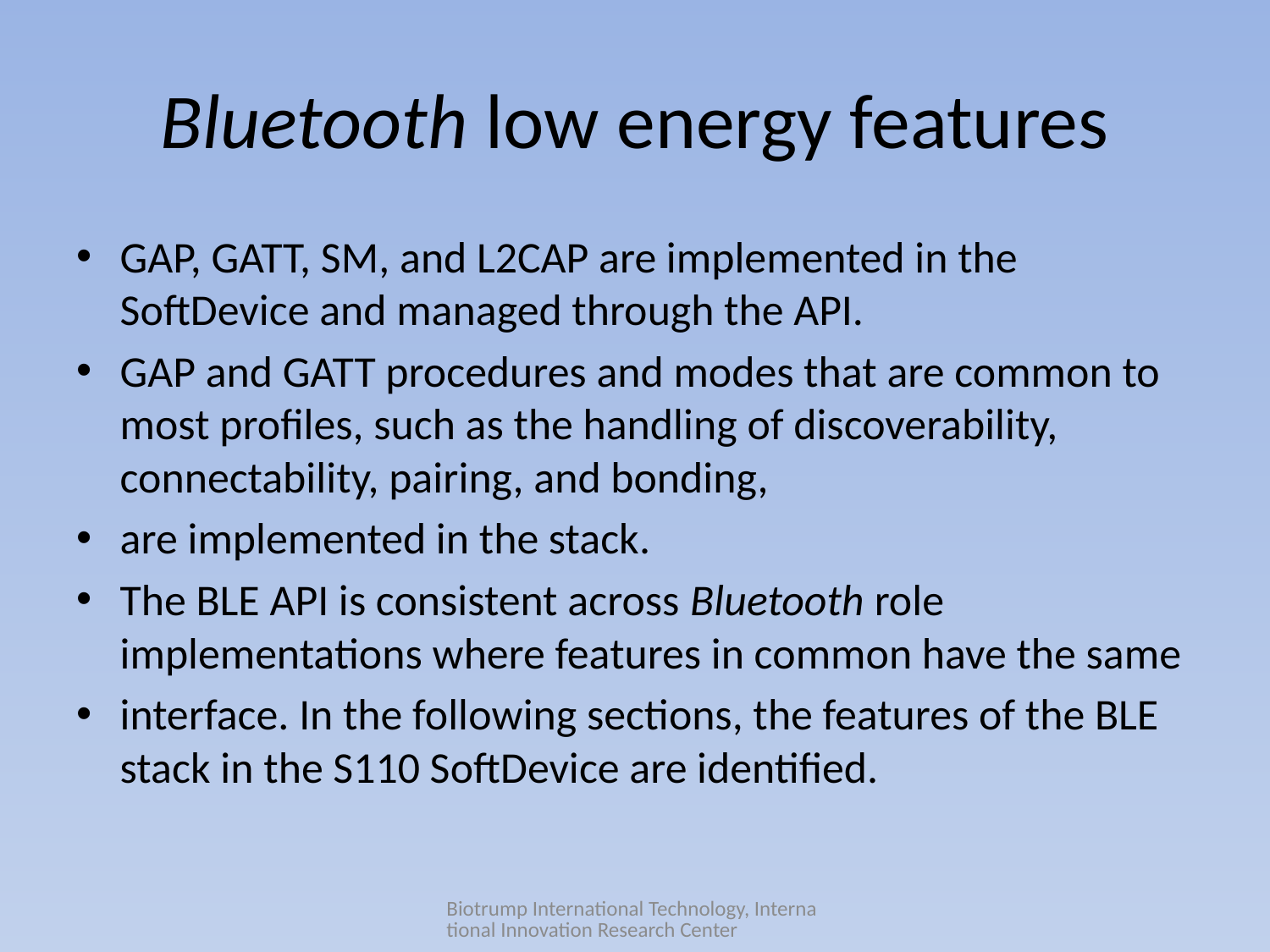

# Bluetooth low energy features
GAP, GATT, SM, and L2CAP are implemented in the SoftDevice and managed through the API.
GAP and GATT procedures and modes that are common to most profiles, such as the handling of discoverability, connectability, pairing, and bonding,
are implemented in the stack.
The BLE API is consistent across Bluetooth role implementations where features in common have the same
interface. In the following sections, the features of the BLE stack in the S110 SoftDevice are identified.
Biotrump International Technology, International Innovation Research Center